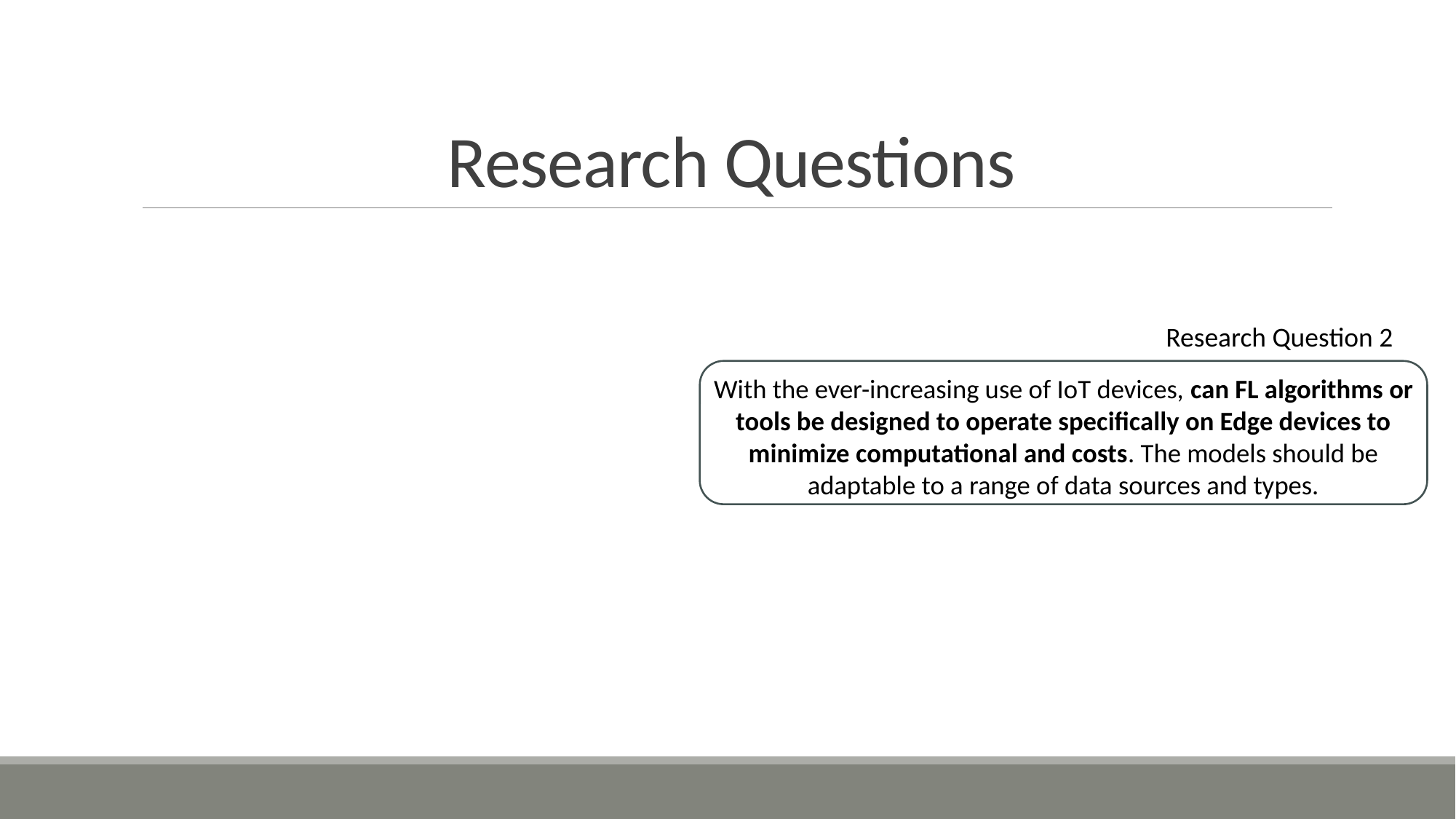

# Research Questions
Research Question 2

With the ever-increasing use of IoT devices, can FL algorithms or tools be designed to operate specifically on Edge devices to minimize computational and costs. The models should be adaptable to a range of data sources and types.